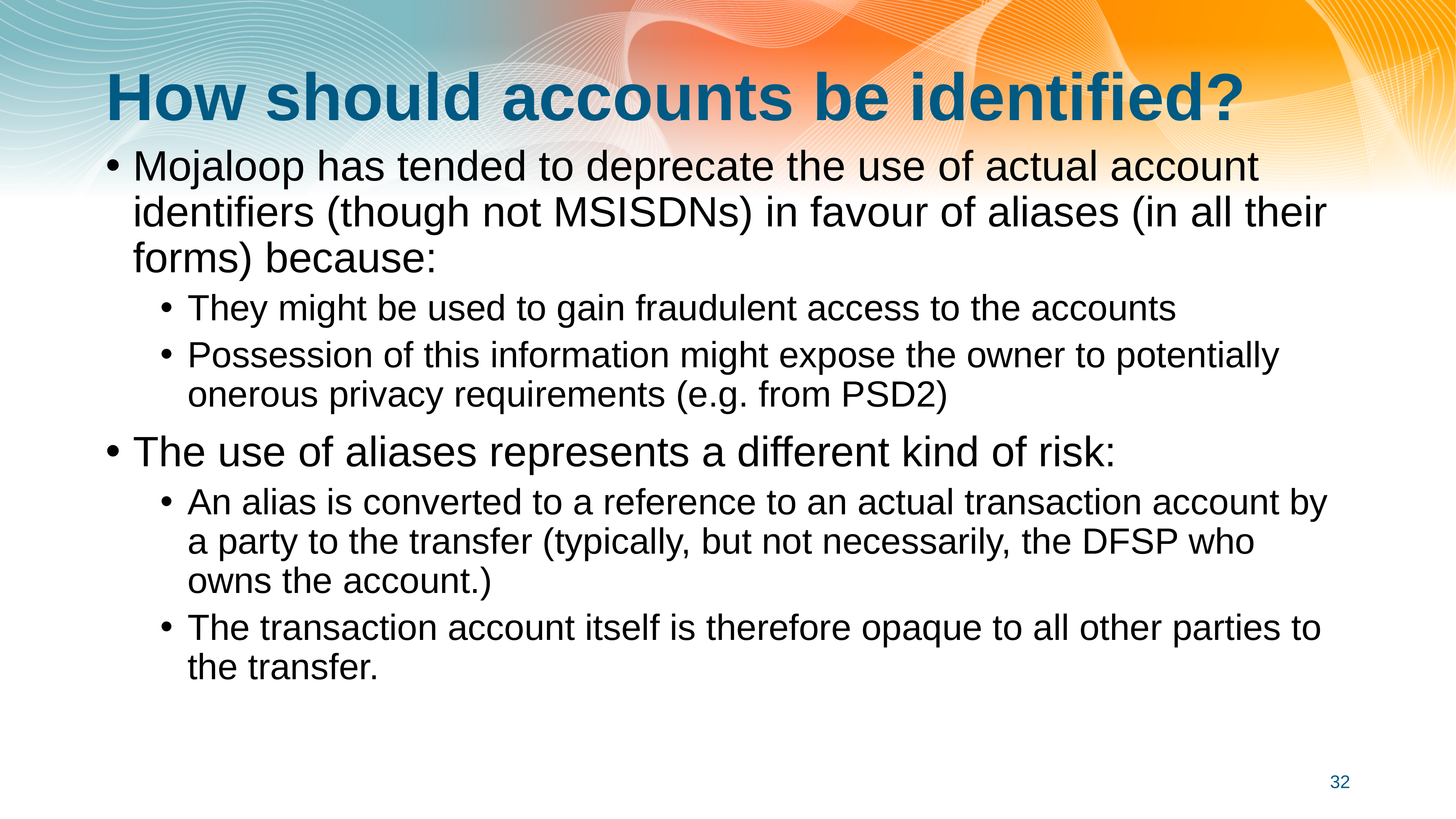

# How should accounts be identified?
Mojaloop has tended to deprecate the use of actual account identifiers (though not MSISDNs) in favour of aliases (in all their forms) because:
They might be used to gain fraudulent access to the accounts
Possession of this information might expose the owner to potentially onerous privacy requirements (e.g. from PSD2)
The use of aliases represents a different kind of risk:
An alias is converted to a reference to an actual transaction account by a party to the transfer (typically, but not necessarily, the DFSP who owns the account.)
The transaction account itself is therefore opaque to all other parties to the transfer.
32